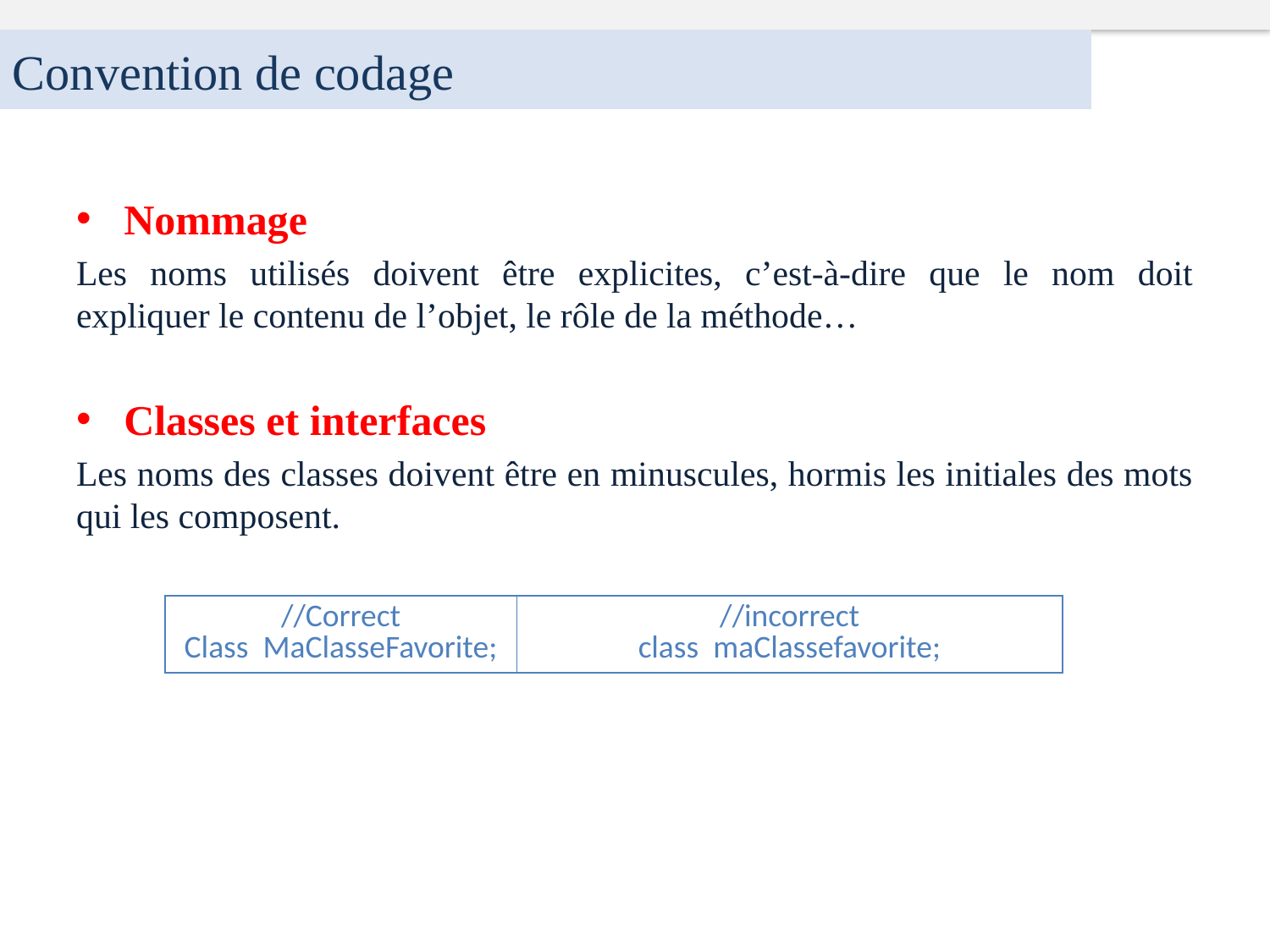

Convention de codage
Nommage
Les noms utilisés doivent être explicites, c’est-à-dire que le nom doit expliquer le contenu de l’objet, le rôle de la méthode…

Classes et interfaces
Les noms des classes doivent être en minuscules, hormis les initiales des mots qui les composent.
| //Correct Class MaClasseFavorite; | //incorrect class maClassefavorite; |
| --- | --- |